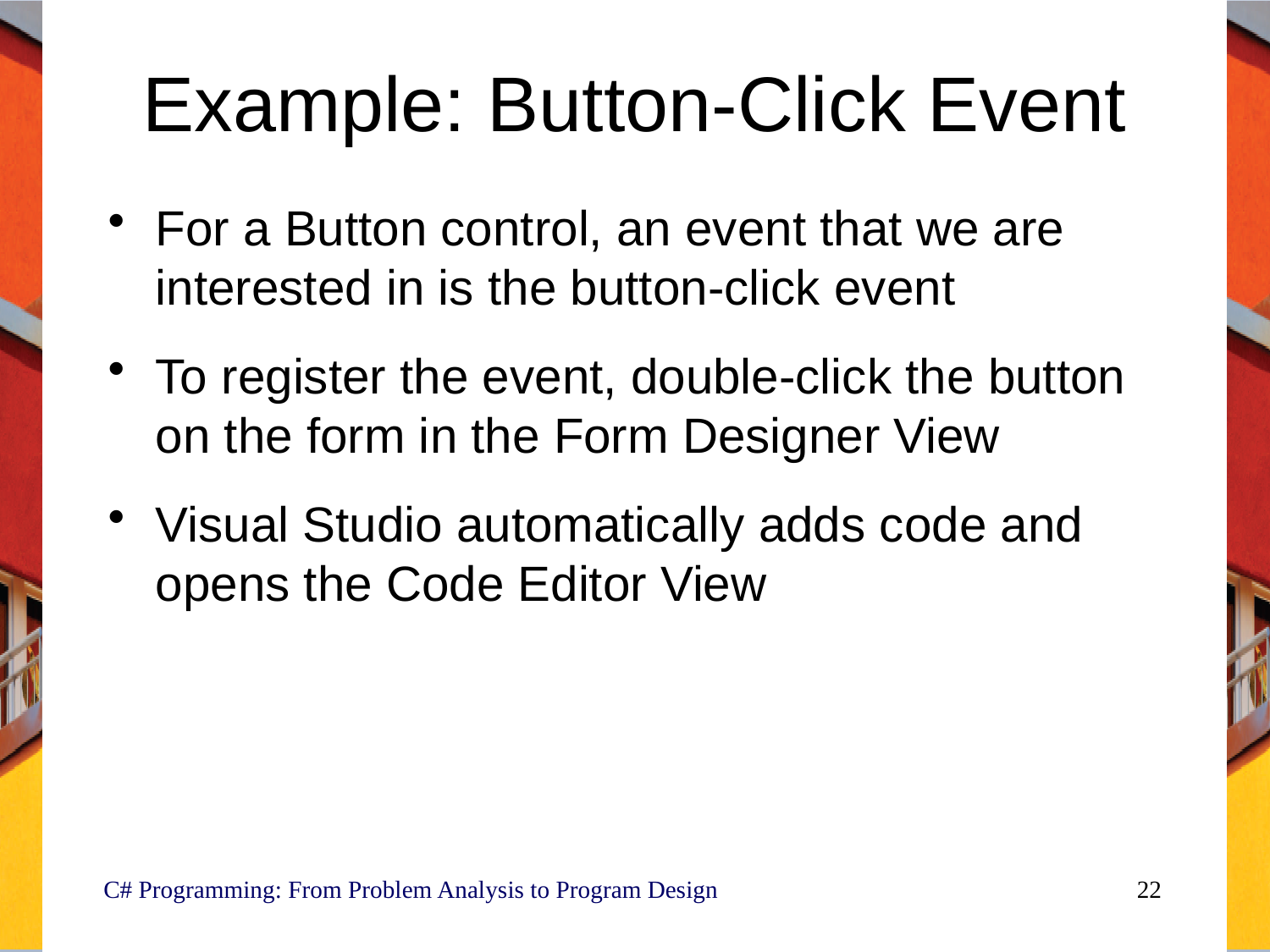

# Example: Button-Click Event
For a Button control, an event that we are interested in is the button-click event
To register the event, double-click the button on the form in the Form Designer View
Visual Studio automatically adds code and opens the Code Editor View
 C# Programming: From Problem Analysis to Program Design
22